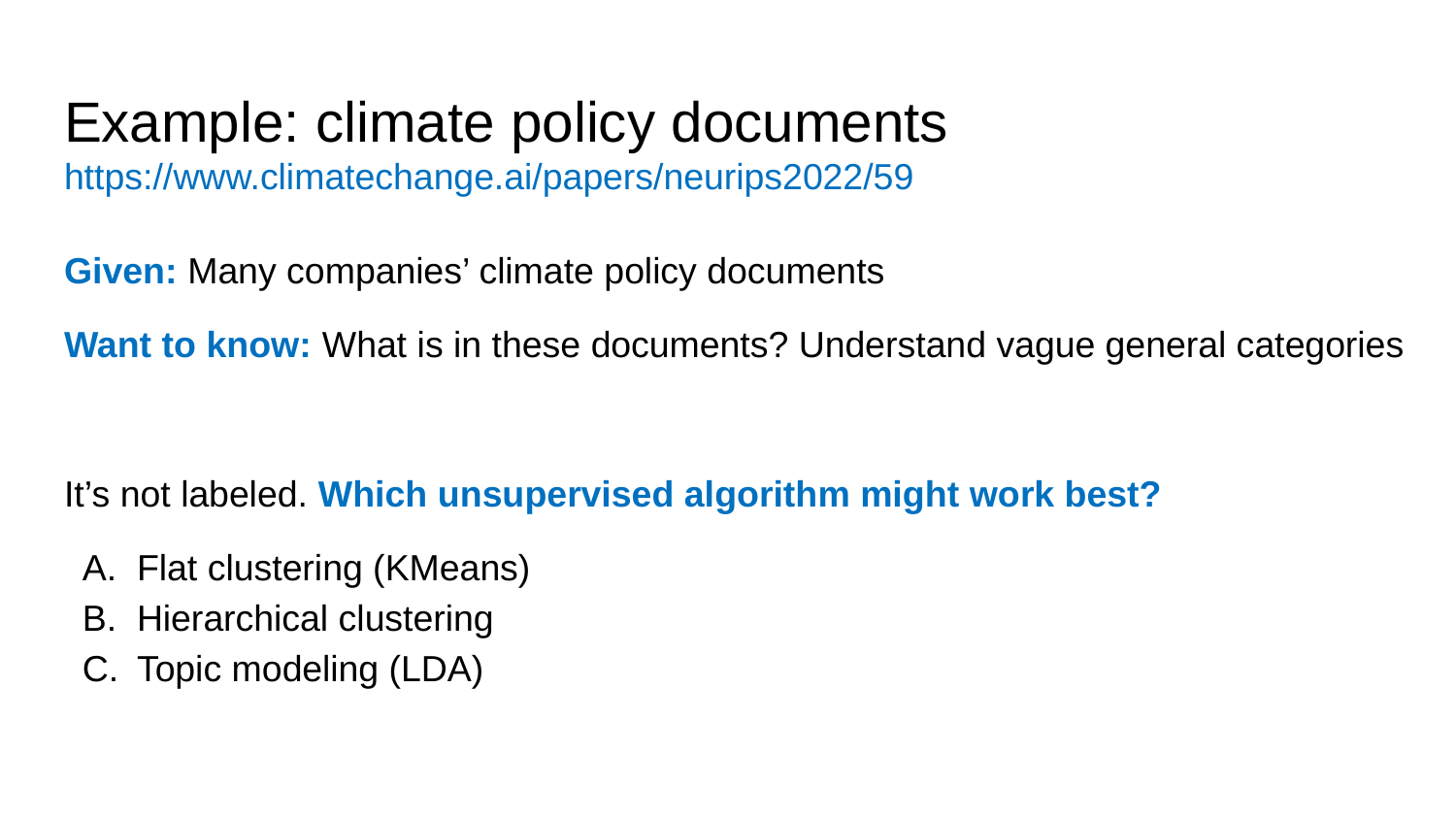

# Example: climate policy documents
https://www.climatechange.ai/papers/neurips2022/59
Given: Many companies’ climate policy documents
Want to know: What is in these documents? Understand vague general categories

It’s not labeled. Which unsupervised algorithm might work best?
Flat clustering (KMeans)
Hierarchical clustering
Topic modeling (LDA)